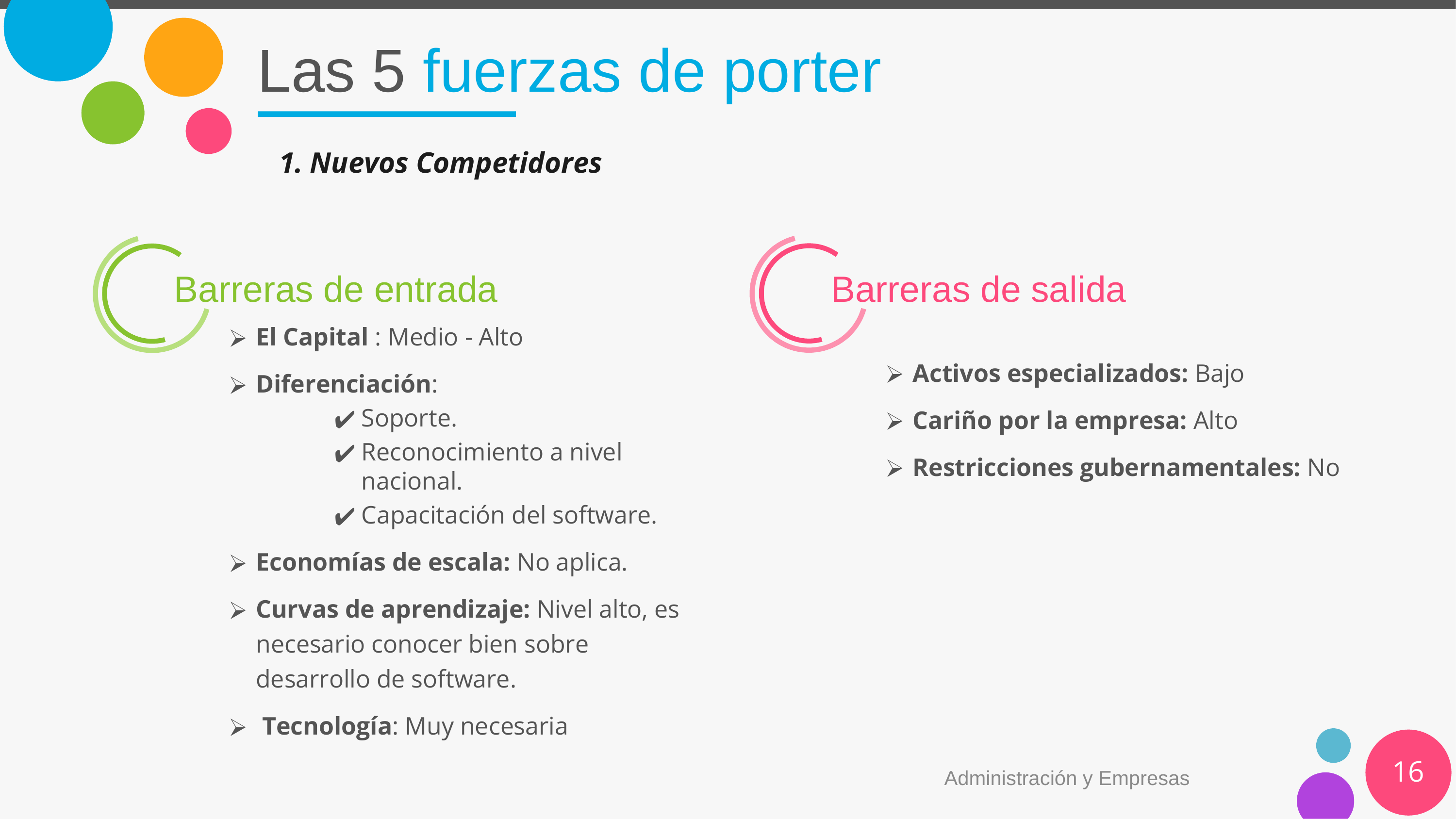

# Las 5 fuerzas de porter
1. Nuevos Competidores
Barreras de salida
Barreras de entrada
El Capital : Medio - Alto
Diferenciación:
Soporte.
Reconocimiento a nivel nacional.
Capacitación del software.
Economías de escala: No aplica.
Curvas de aprendizaje: Nivel alto, es necesario conocer bien sobre desarrollo de software.
 Tecnología: Muy necesaria

Activos especializados: Bajo
Cariño por la empresa: Alto
Restricciones gubernamentales: No

16
Administración y Empresas